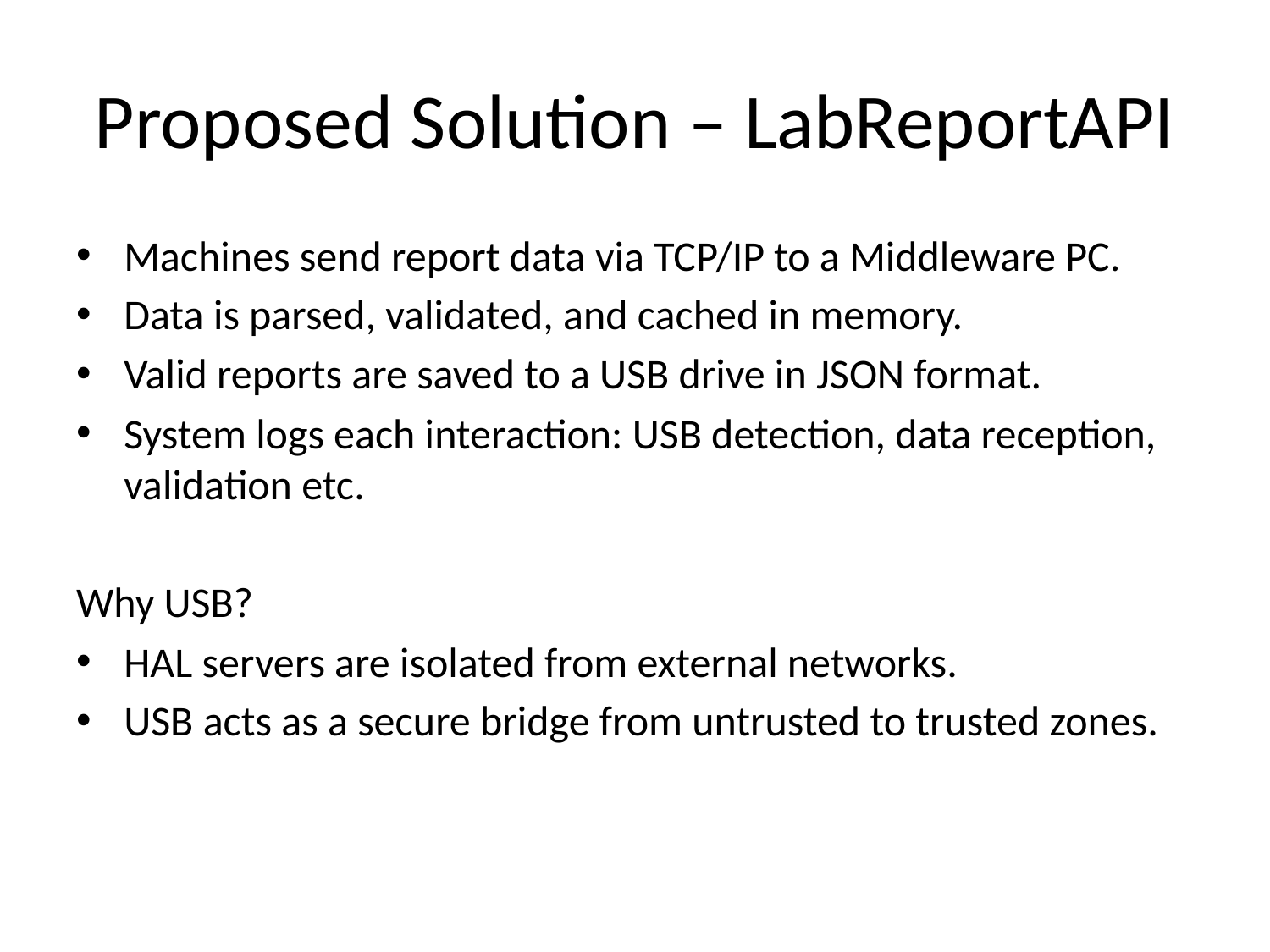

# Proposed Solution – LabReportAPI
Machines send report data via TCP/IP to a Middleware PC.
Data is parsed, validated, and cached in memory.
Valid reports are saved to a USB drive in JSON format.
System logs each interaction: USB detection, data reception, validation etc.

Why USB?
HAL servers are isolated from external networks.
USB acts as a secure bridge from untrusted to trusted zones.